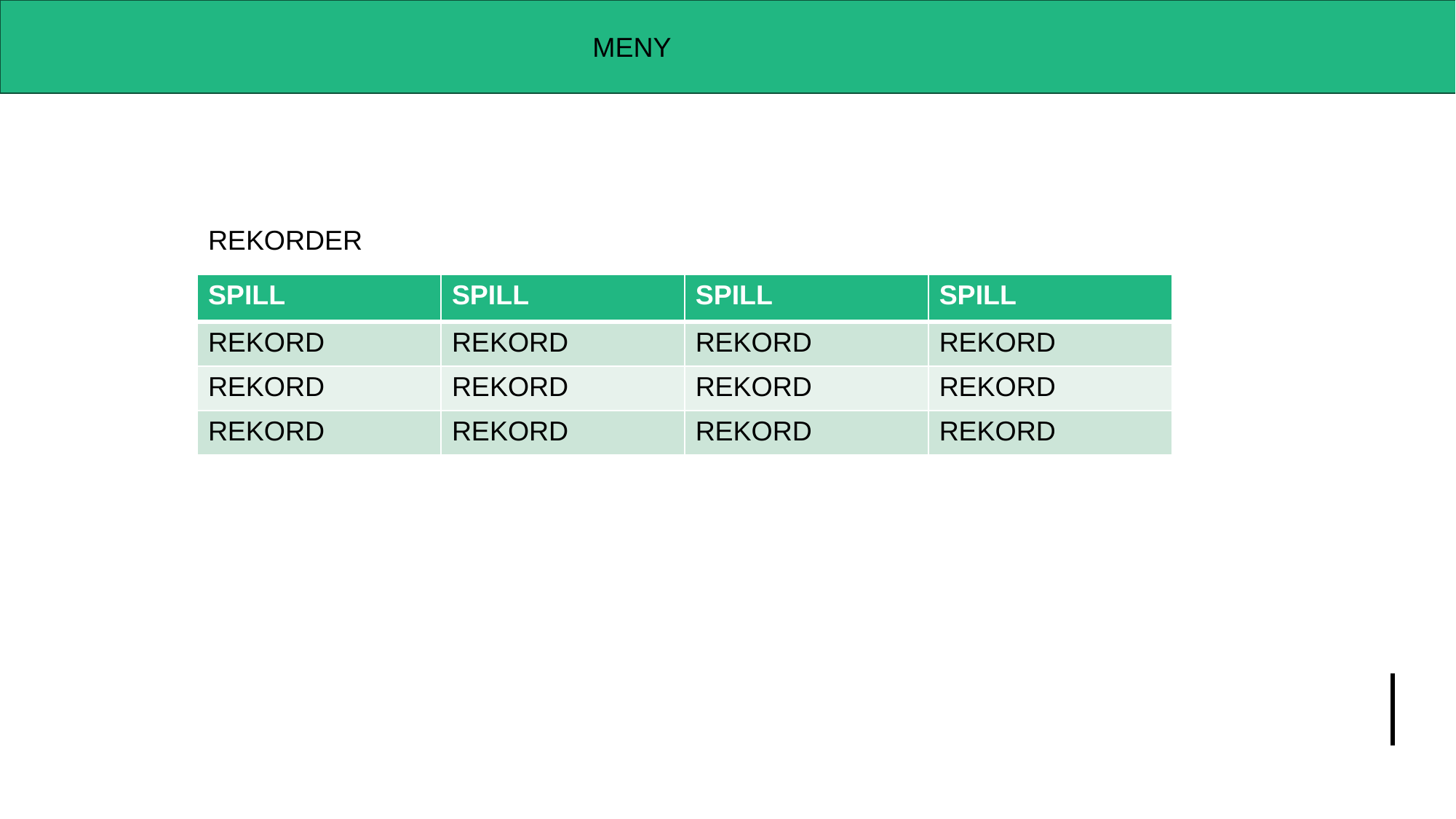

MENY
REKORDER
| SPILL | SPILL | SPILL | SPILL |
| --- | --- | --- | --- |
| REKORD | REKORD | REKORD | REKORD |
| REKORD | REKORD | REKORD | REKORD |
| REKORD | REKORD | REKORD | REKORD |